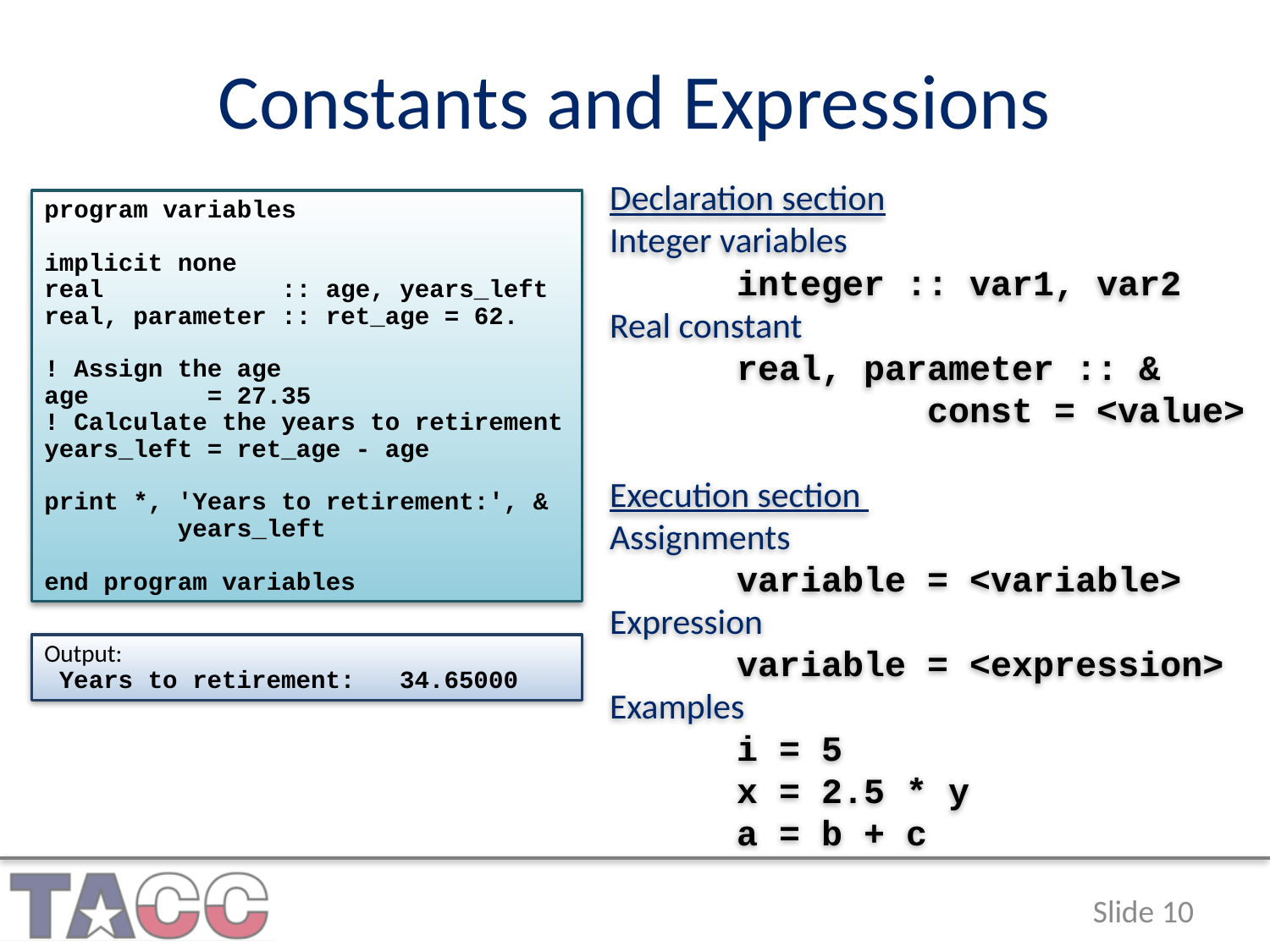

Constants and Expressions
Declaration section
Integer variables
	integer :: var1, var2
Real constant
	real, parameter :: &
               const = <value>

Execution section
Assignments
	variable = <variable>
Expression
	variable = <expression>
Examples
	i = 5
	x = 2.5 * y
	a = b + c
program variables

implicit none
real            :: age, years_left
real, parameter :: ret_age = 62.

! Assign the age
age        = 27.35
! Calculate the years to retirement
years_left = ret_age - age

print *, 'Years to retirement:', &
         years_left

end program variables
Output:
 Years to retirement:   34.65000